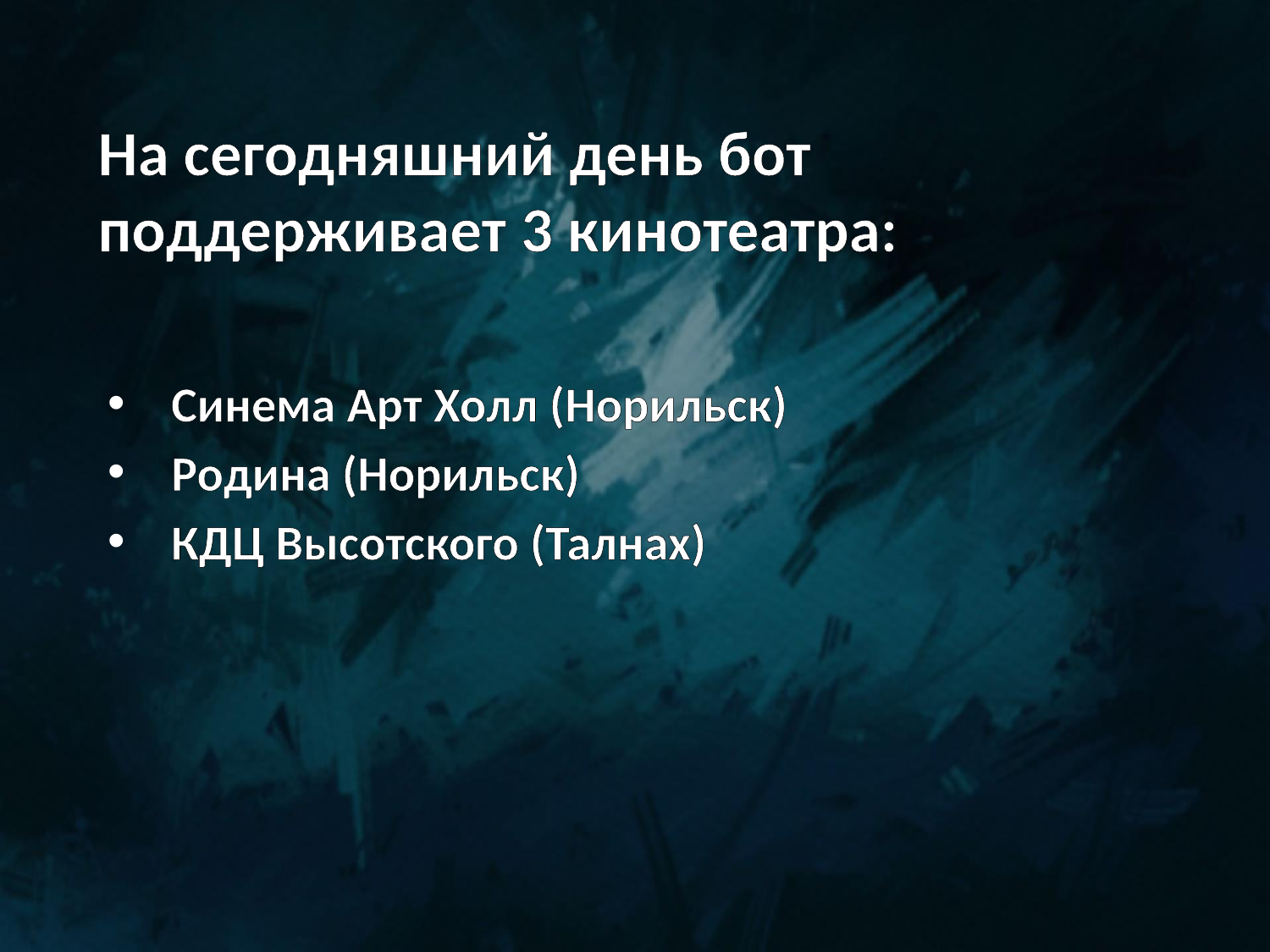

# На сегодняшний день бот поддерживает 3 кинотеатра:
Синема Арт Холл (Норильск)
Родина (Норильск)
КДЦ Высотского (Талнах)